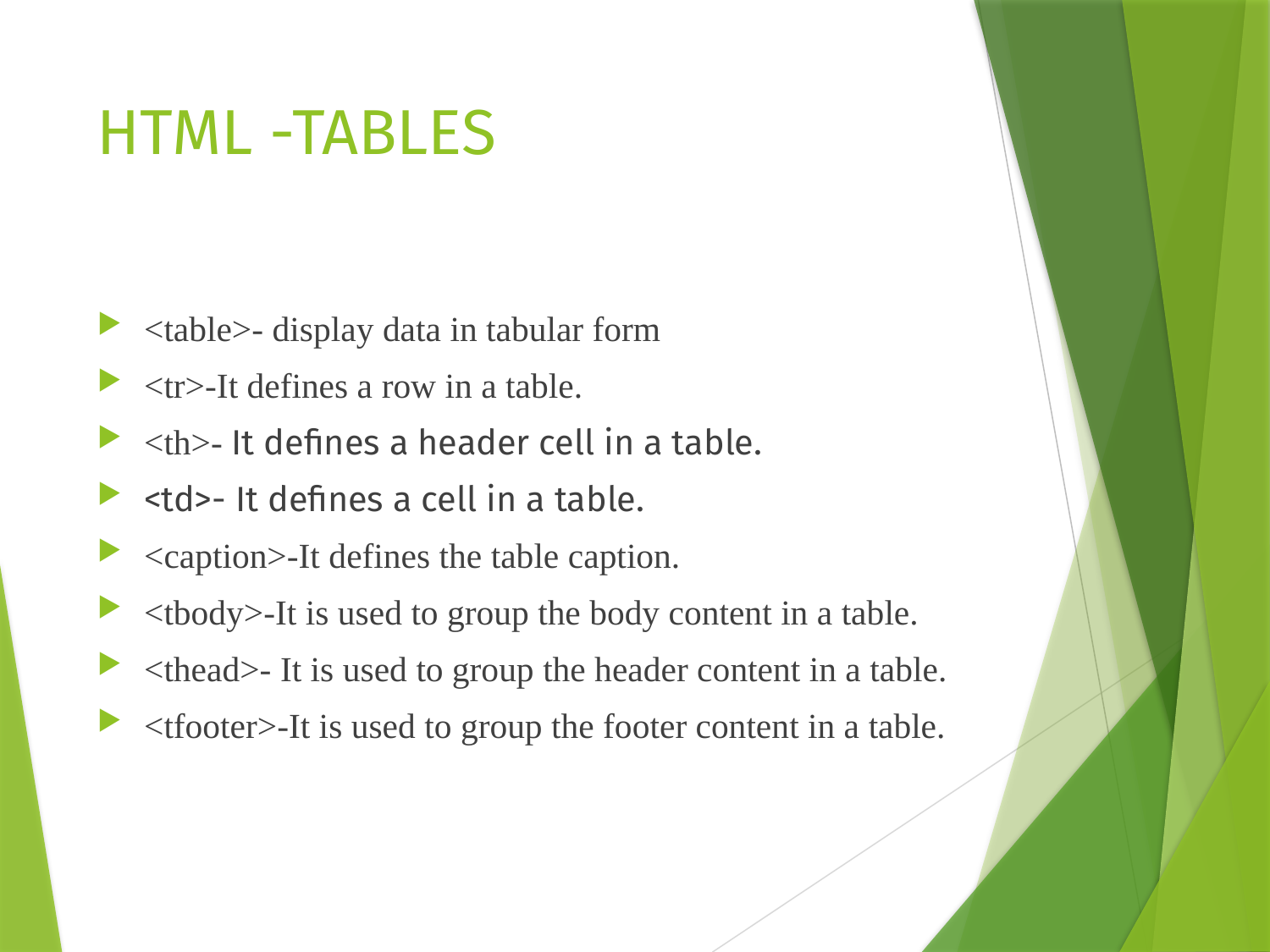

# HTML -TABLES
<table>- display data in tabular form
<tr>-It defines a row in a table.
<th>- It defines a header cell in a table.
<td>- It defines a cell in a table.
<caption>-It defines the table caption.
<tbody>-It is used to group the body content in a table.
<thead>- It is used to group the header content in a table.
<tfooter>-It is used to group the footer content in a table.